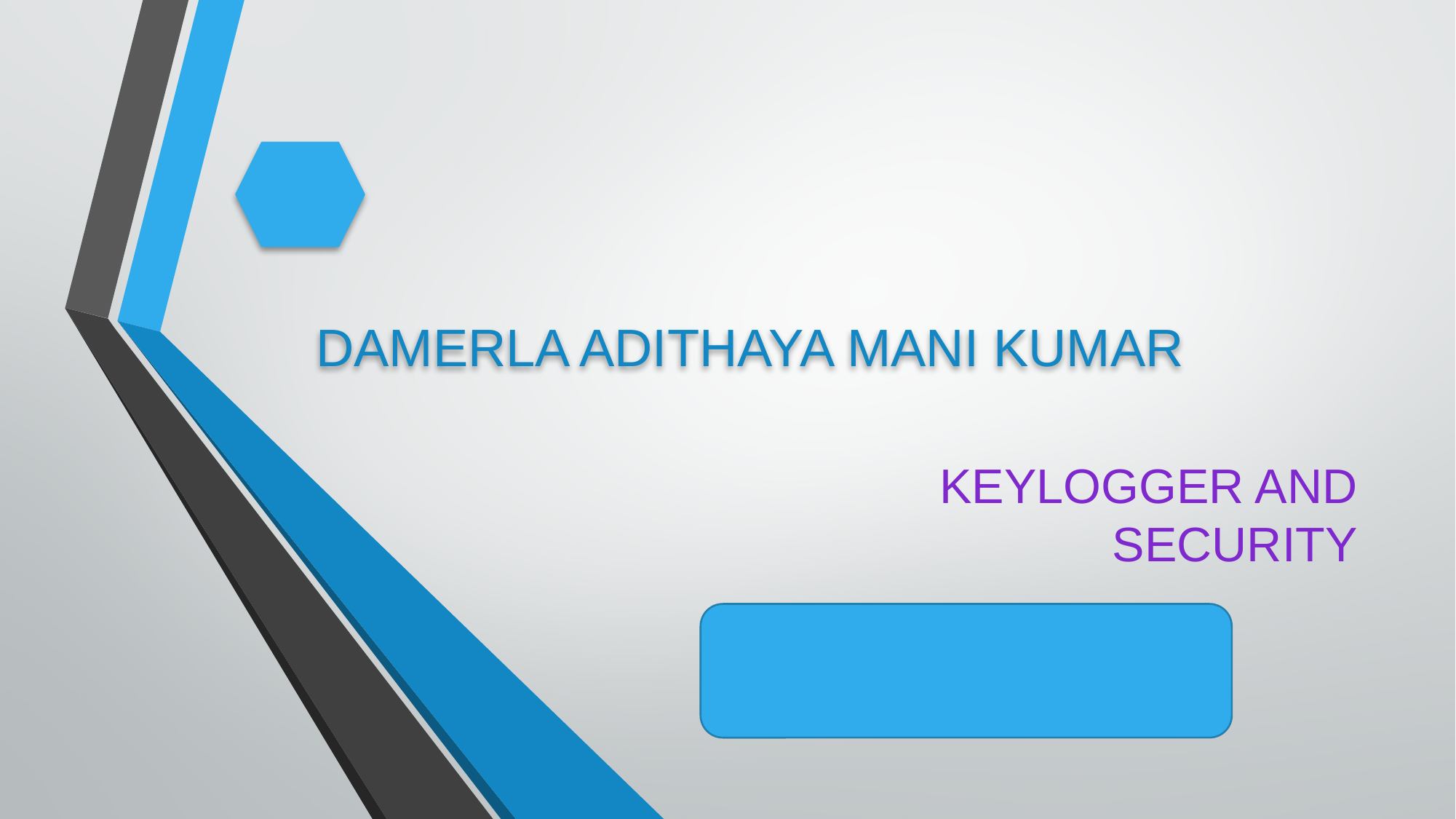

# DAMERLA ADITHAYA MANI KUMAR
KEYLOGGER AND SECURITY